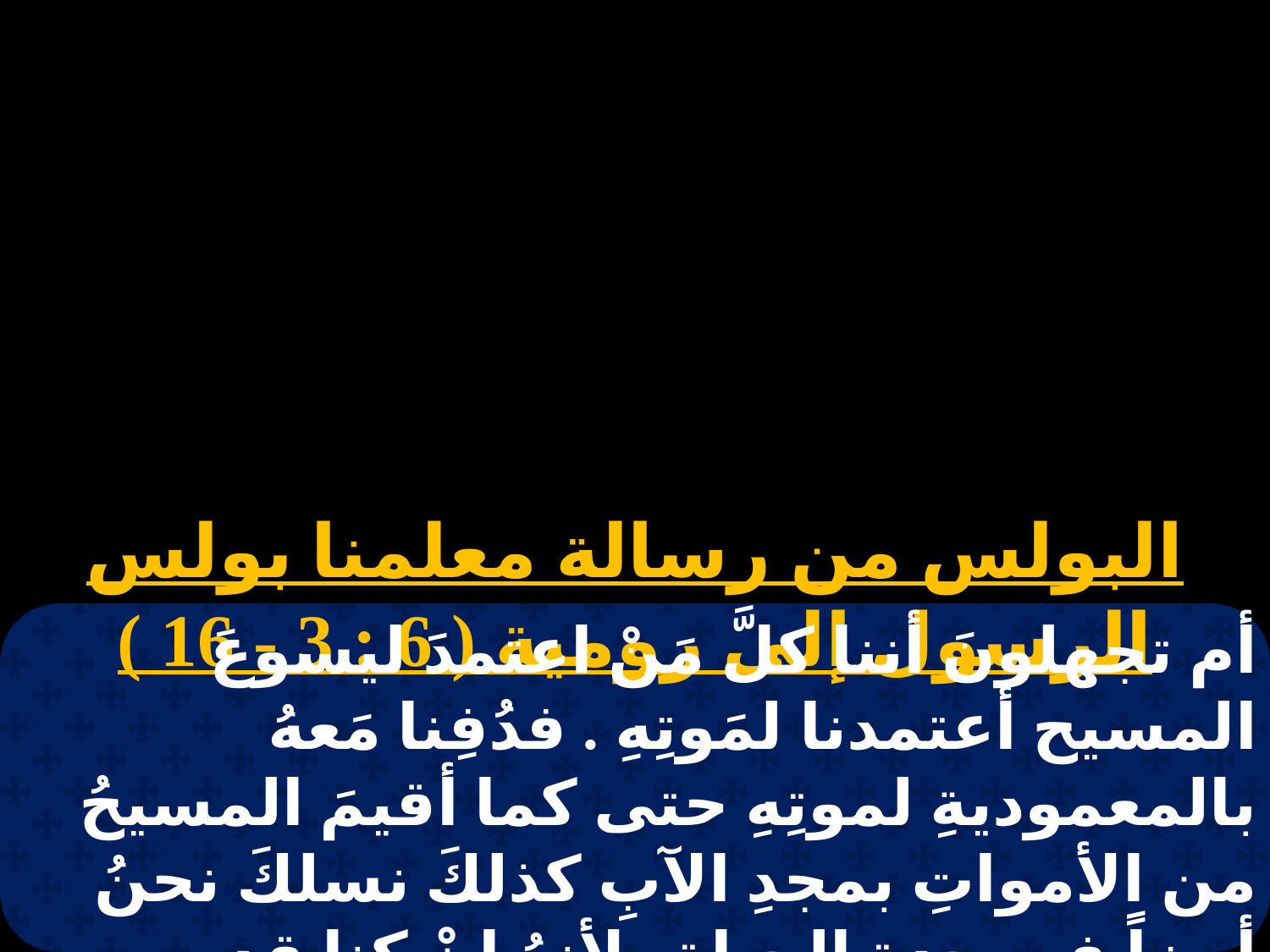

# 13 طوبة
البولس من رسالة معلمنا بولس الرسول إلى رومية ( 6 : 3 - 16 )
أم تجهلونَ أننا كلَّ مَنْ اعتمدَ ليسوعَ المسيح أعتمدنا لمَوتِهِ . فدُفِنا مَعهُ بالمعموديةِ لموتِهِ حتى كما أقيمَ المسيحُ من الأمواتِ بمجدِ الآبِ كذلكَ نسلكَ نحنُ أيضاً في جدةِ الحياةِ . لأنهُ إنْ كنا قد